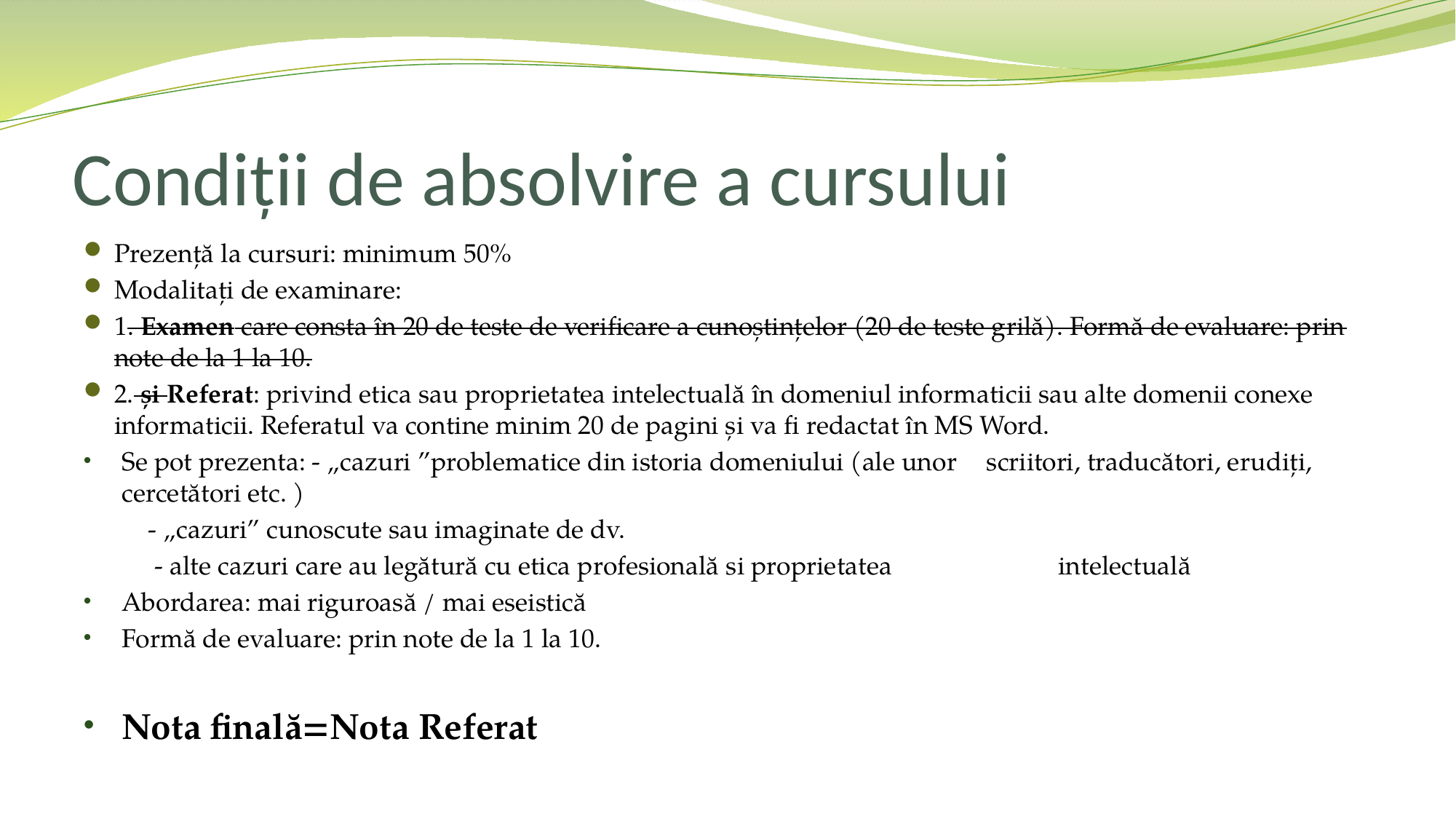

# Condiții de absolvire a cursului
Prezență la cursuri: minimum 50%
Modalitați de examinare:
1. Examen care consta în 20 de teste de verificare a cunoștințelor (20 de teste grilă). Formă de evaluare: prin note de la 1 la 10.
2. și Referat: privind etica sau proprietatea intelectuală în domeniul informaticii sau alte domenii conexe informaticii. Referatul va contine minim 20 de pagini și va fi redactat în MS Word.
Se pot prezenta: - „cazuri ”problematice din istoria domeniului (ale unor 					scriitori, traducători, erudiți, cercetători etc. )
			    - „cazuri” cunoscute sau imaginate de dv.
			     - alte cazuri care au legătură cu etica profesională si proprietatea                   			intelectuală
Abordarea: mai riguroasă / mai eseistică
Formă de evaluare: prin note de la 1 la 10.

Nota finală=Nota Referat